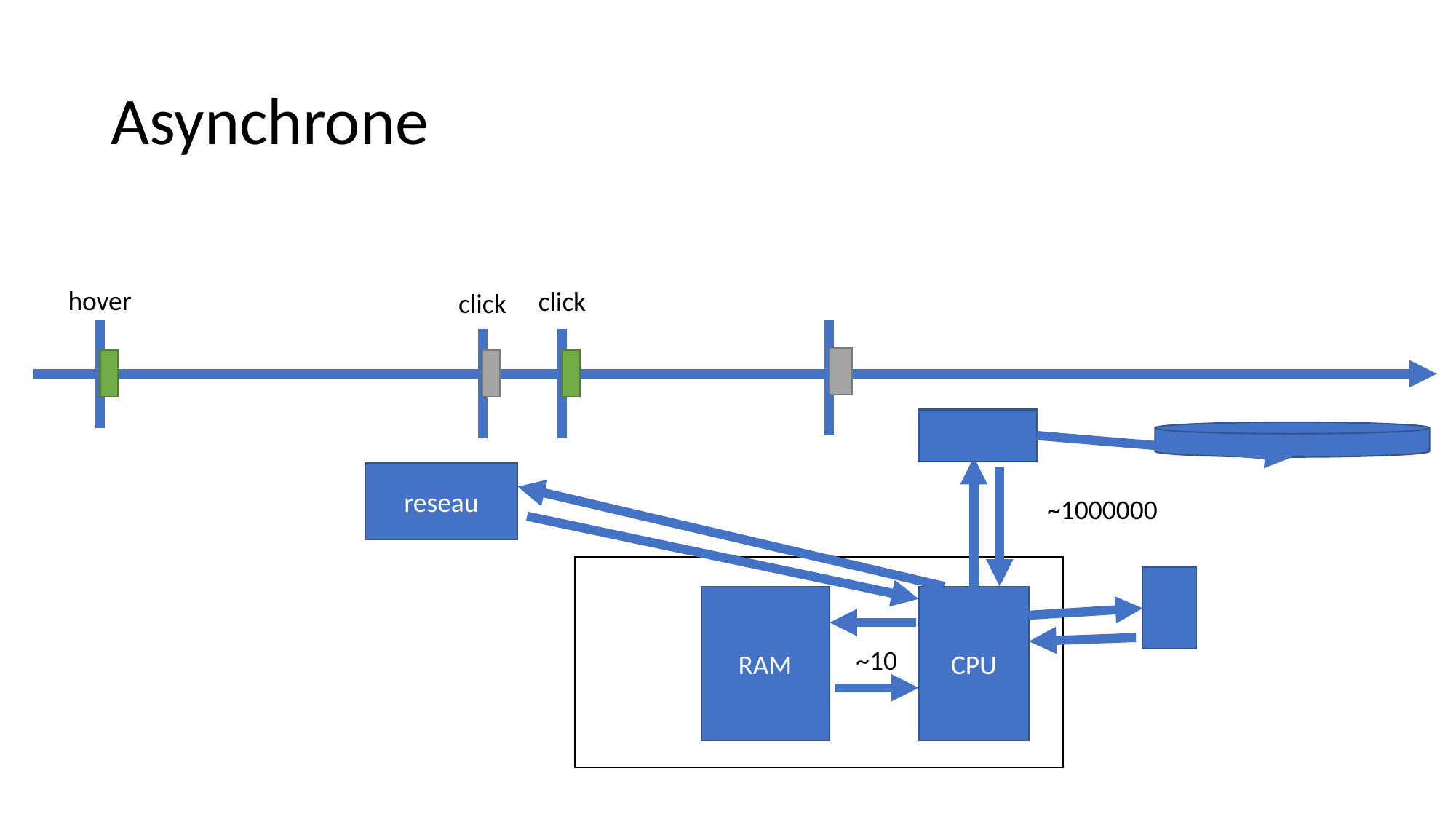

# Asynchrone
hover
click
click

reseau
~1000000

RAM
CPU
~10